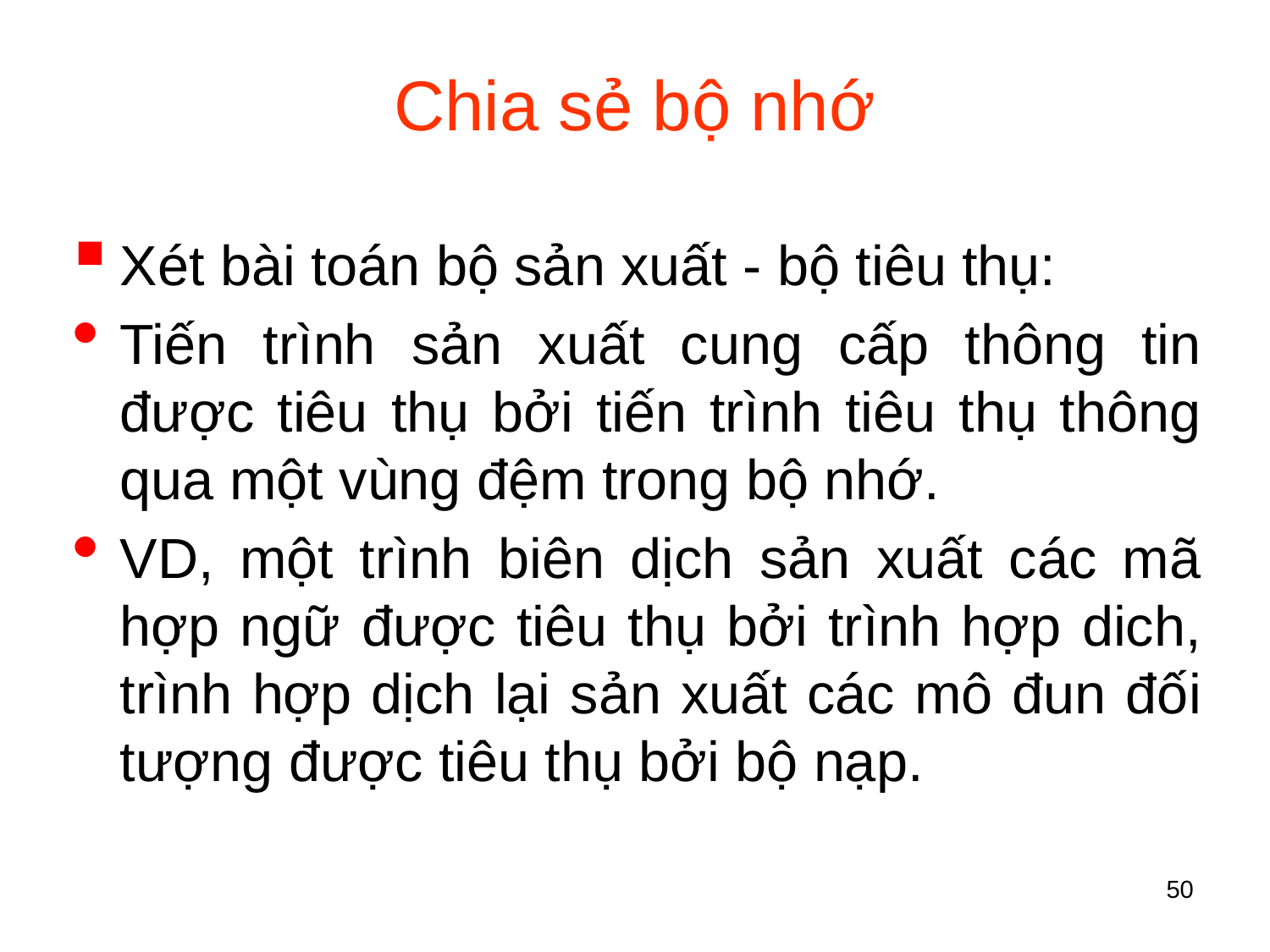

# Chia sẻ bộ nhớ
Xét bài toán bộ sản xuất - bộ tiêu thụ:
Tiến trình sản xuất cung cấp thông tin được tiêu thụ bởi tiến trình tiêu thụ thông qua một vùng đệm trong bộ nhớ.
VD, một trình biên dịch sản xuất các mã hợp ngữ được tiêu thụ bởi trình hợp dich, trình hợp dịch lại sản xuất các mô đun đối tượng được tiêu thụ bởi bộ nạp.
50